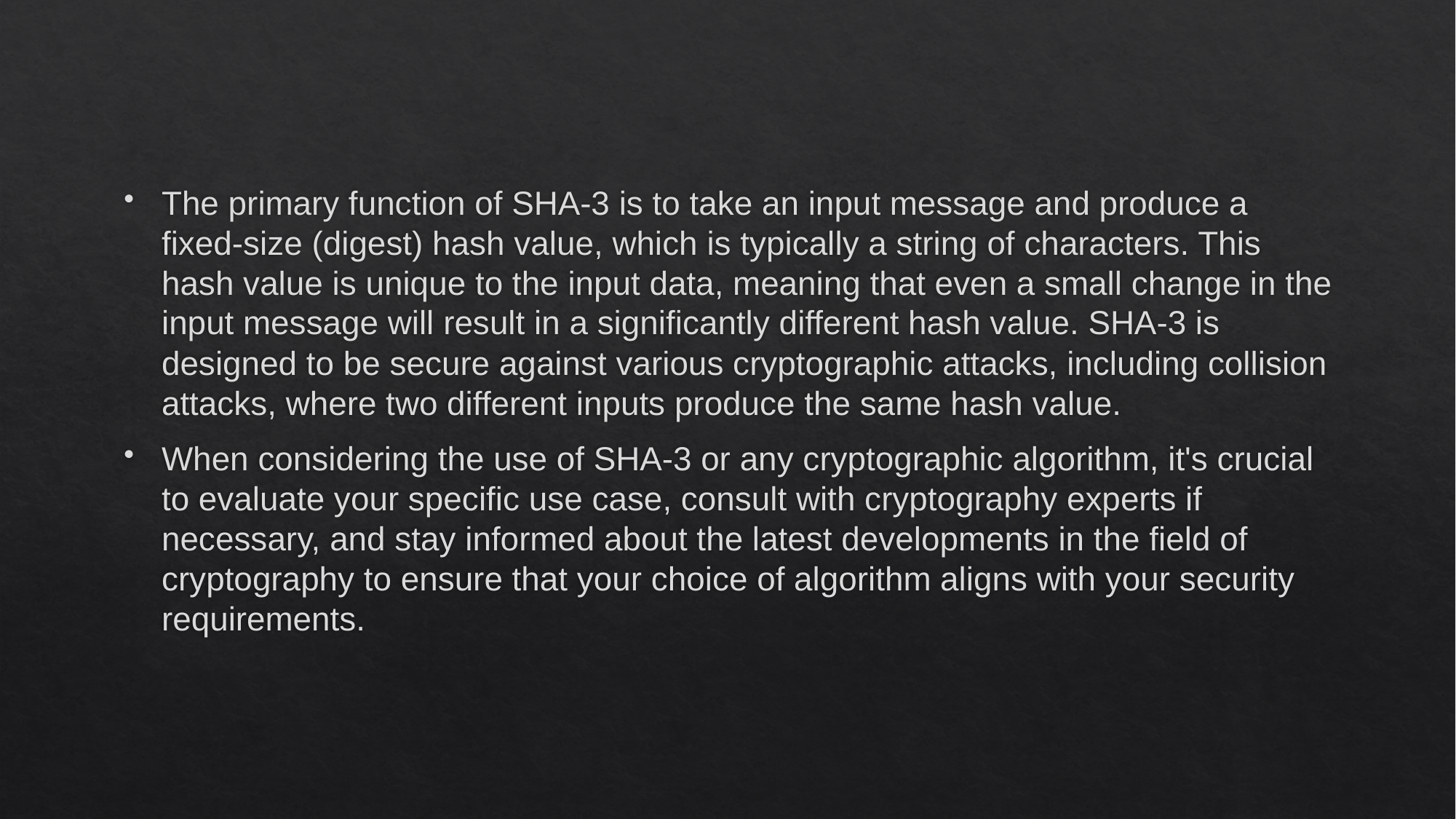

The primary function of SHA-3 is to take an input message and produce a fixed-size (digest) hash value, which is typically a string of characters. This hash value is unique to the input data, meaning that even a small change in the input message will result in a significantly different hash value. SHA-3 is designed to be secure against various cryptographic attacks, including collision attacks, where two different inputs produce the same hash value.
When considering the use of SHA-3 or any cryptographic algorithm, it's crucial to evaluate your specific use case, consult with cryptography experts if necessary, and stay informed about the latest developments in the field of cryptography to ensure that your choice of algorithm aligns with your security requirements.